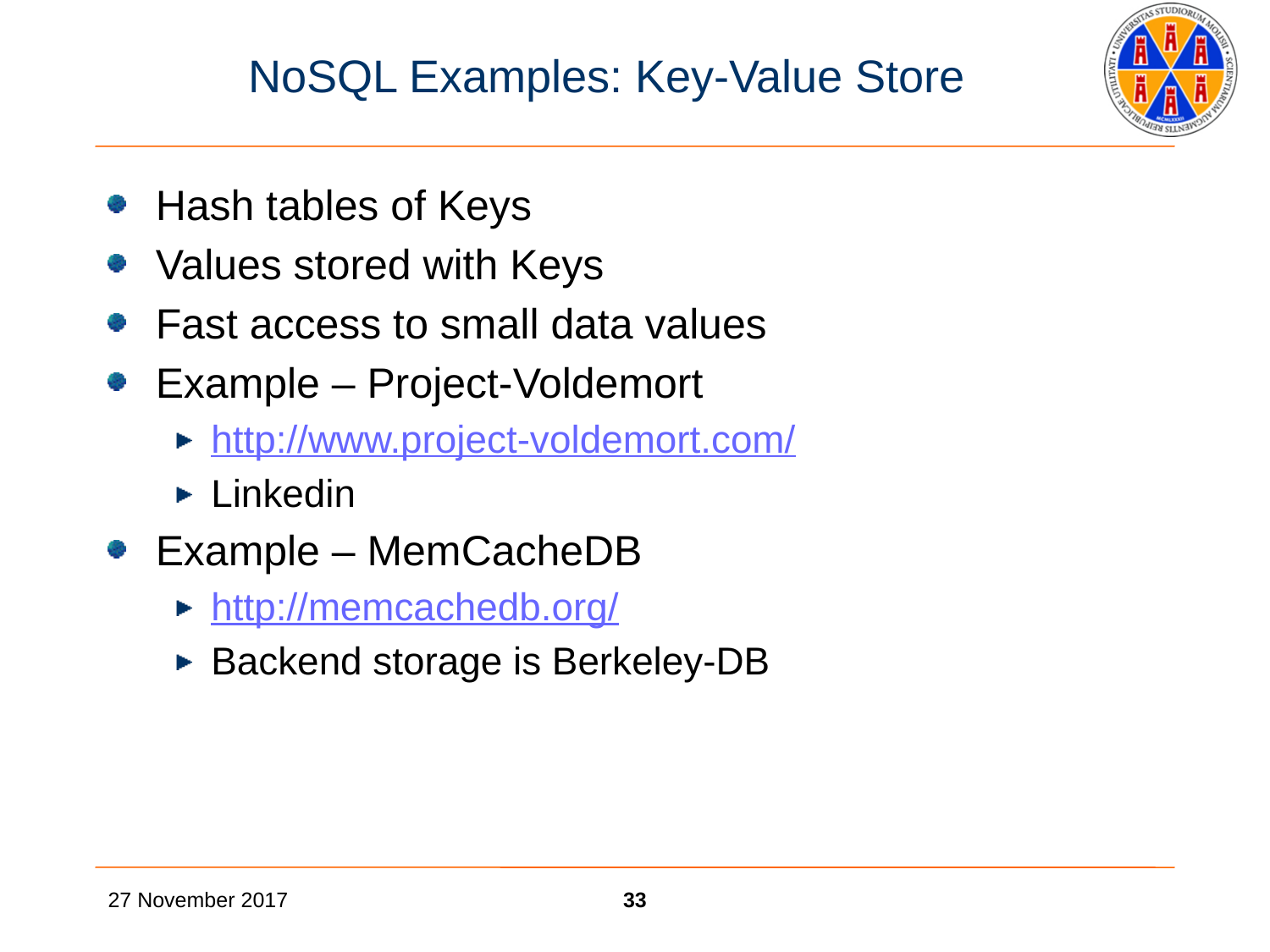

# NoSQL Examples: Key-Value Store
Hash tables of Keys
Values stored with Keys
Fast access to small data values
Example – Project-Voldemort
http://www.project-voldemort.com/
Linkedin
Example – MemCacheDB
http://memcachedb.org/
Backend storage is Berkeley-DB

27 November 2017
33